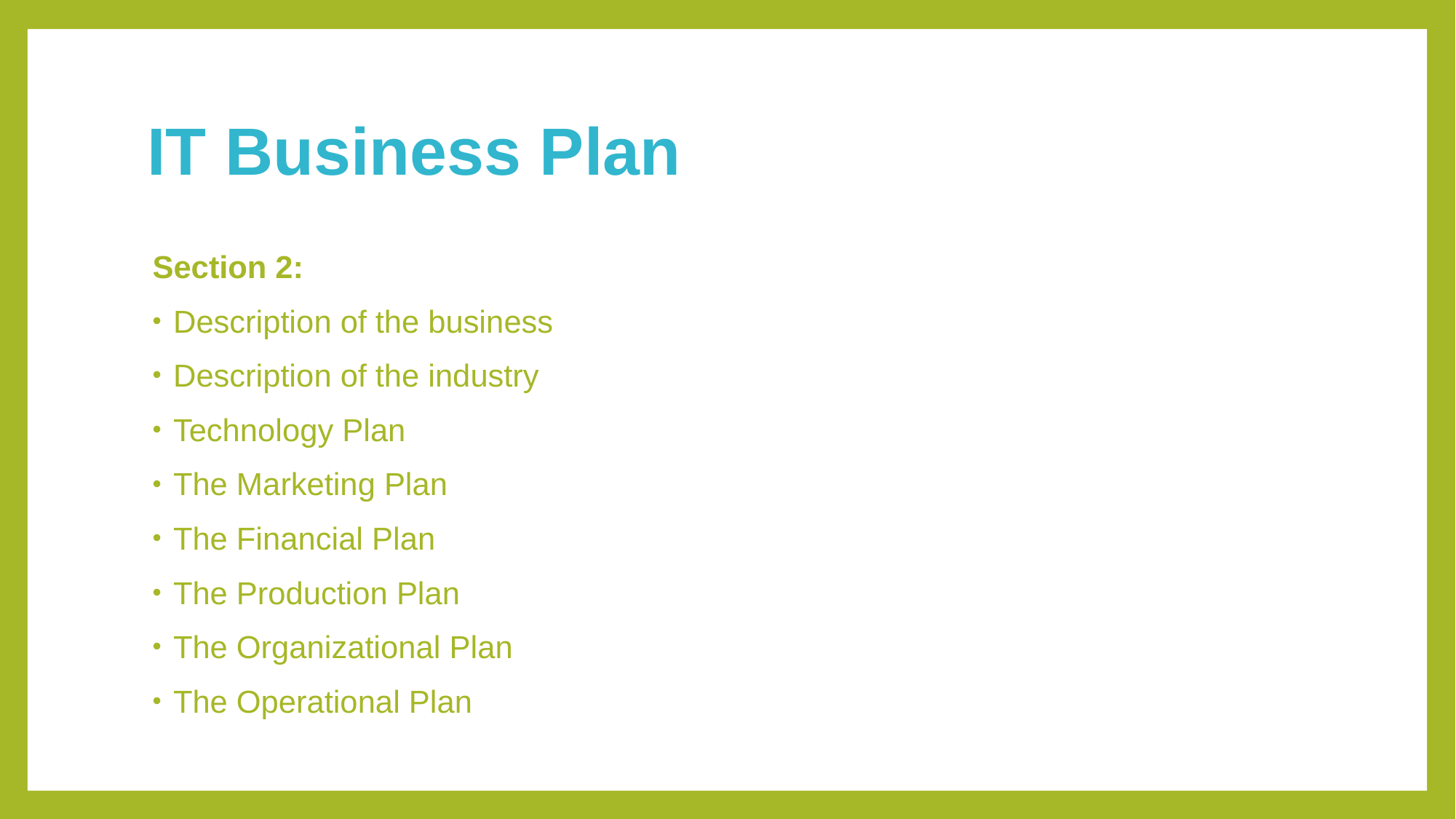

# IT Business Plan
Section 2:
Description of the business
Description of the industry
Technology Plan
The Marketing Plan
The Financial Plan
The Production Plan
The Organizational Plan
The Operational Plan